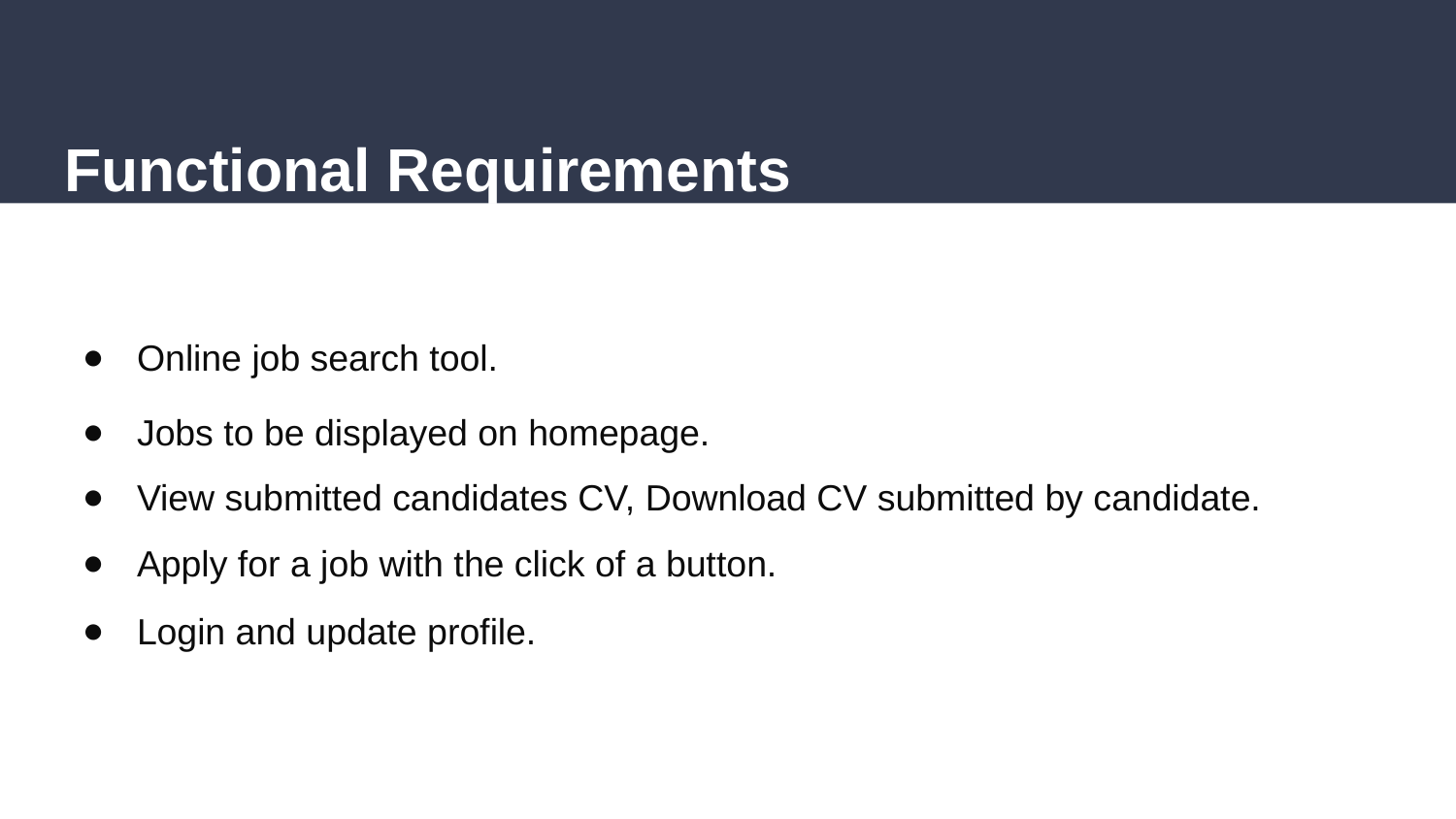

# Functional Requirements
Online job search tool.
Jobs to be displayed on homepage.
View submitted candidates CV, Download CV submitted by candidate.
Apply for a job with the click of a button.
Login and update profile.